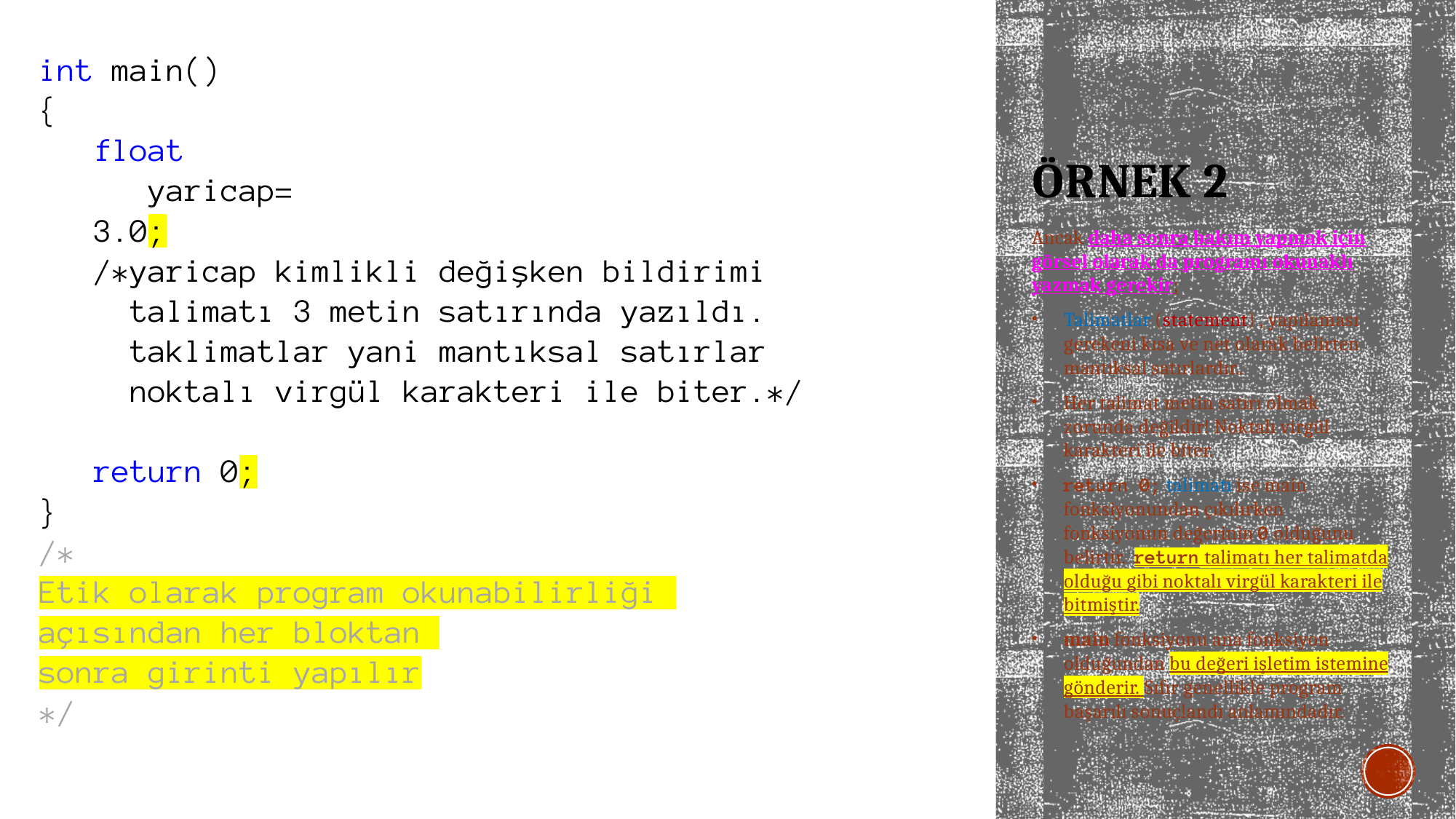

int main()
{
   float
      yaricap=
   3.0;
   /*yaricap kimlikli değişken bildirimi
     talimatı 3 metin satırında yazıldı.
     taklimatlar yani mantıksal satırlar
     noktalı virgül karakteri ile biter.*/

   return 0;
}
/*
Etik olarak program okunabilirliği
açısından her bloktan
sonra girinti yapılır
*/
# Örnek 2
Ancak daha sonra bakım yapmak için görsel olarak da programı okunaklı yazmak gerekir;
Talimatlar (statement) , yapılaması gerekeni kısa ve net olarak belirten mantıksal satırlardır..
Her talimat metin satırı olmak zorunda değildir! Noktalı virgül karakteri ile biter.
return 0; talimatı ise main fonksiyonundan çıkılırken fonksiyonun değerinin 0 olduğunu belirtir.  return talimatı her talimatda olduğu gibi noktalı virgül karakteri ile bitmiştir.
main fonksiyonu ana fonksiyon olduğundan bu değeri işletim istemine gönderir. Sıfır genellikle program başarılı sonuçlandı anlamındadır.